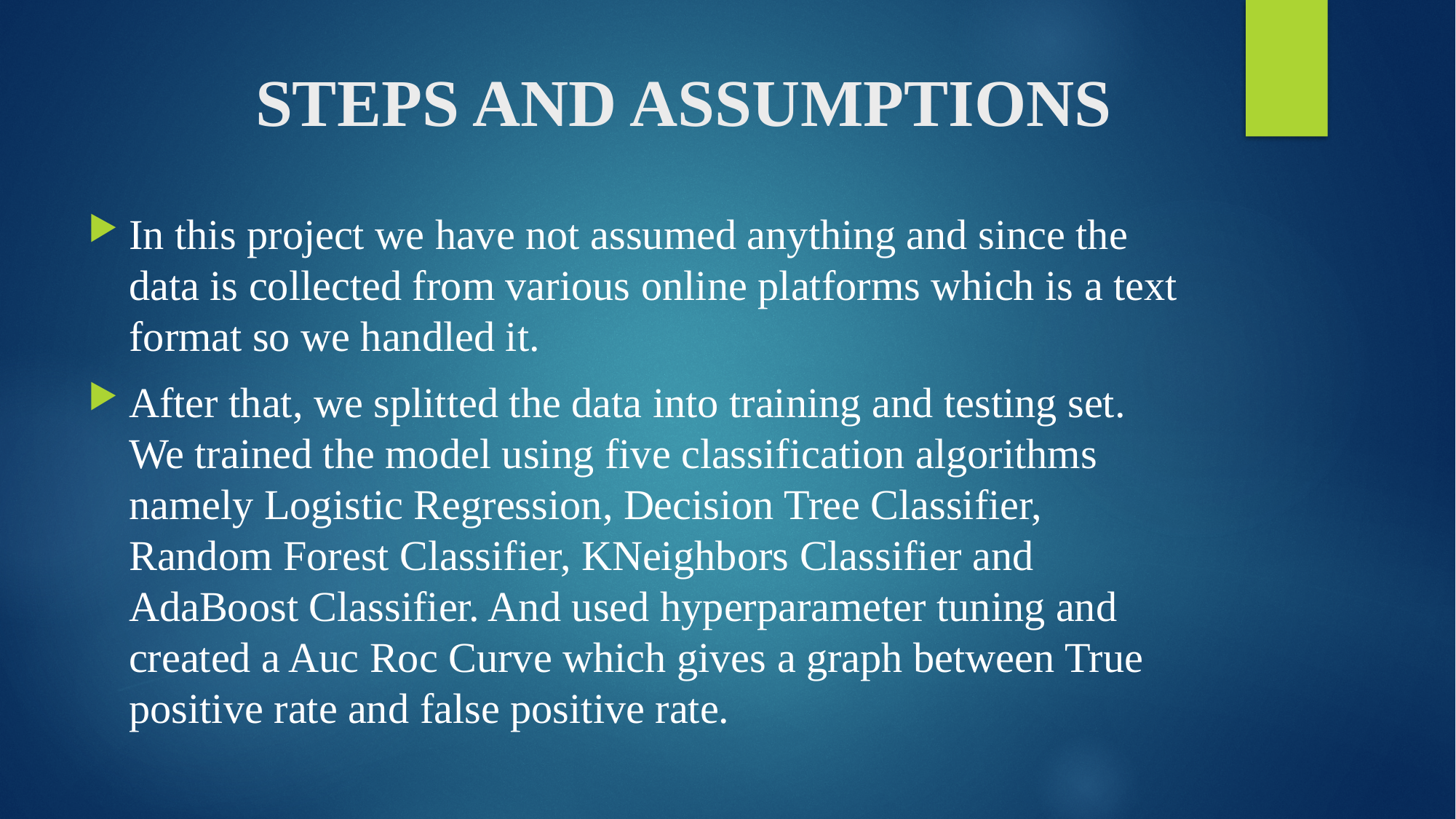

# STEPS AND ASSUMPTIONS
In this project we have not assumed anything and since the data is collected from various online platforms which is a text format so we handled it.
After that, we splitted the data into training and testing set. We trained the model using five classification algorithms namely Logistic Regression, Decision Tree Classifier, Random Forest Classifier, KNeighbors Classifier and AdaBoost Classifier. And used hyperparameter tuning and created a Auc Roc Curve which gives a graph between True positive rate and false positive rate.